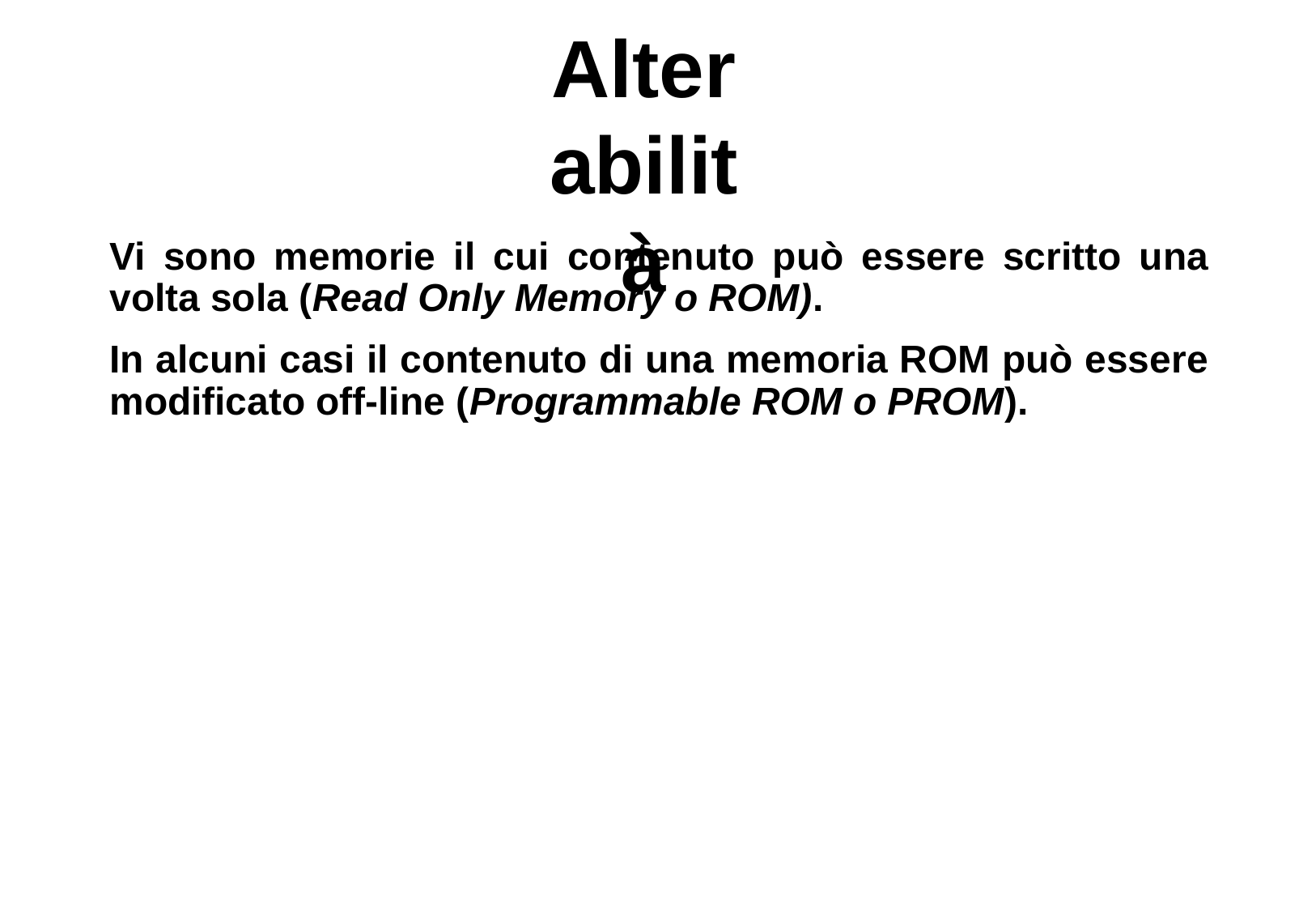

# Alterabilità
Vi sono memorie il cui contenuto può essere scritto una volta sola (Read Only Memory o ROM).
In alcuni casi il contenuto di una memoria ROM può essere modificato off-line (Programmable ROM o PROM).